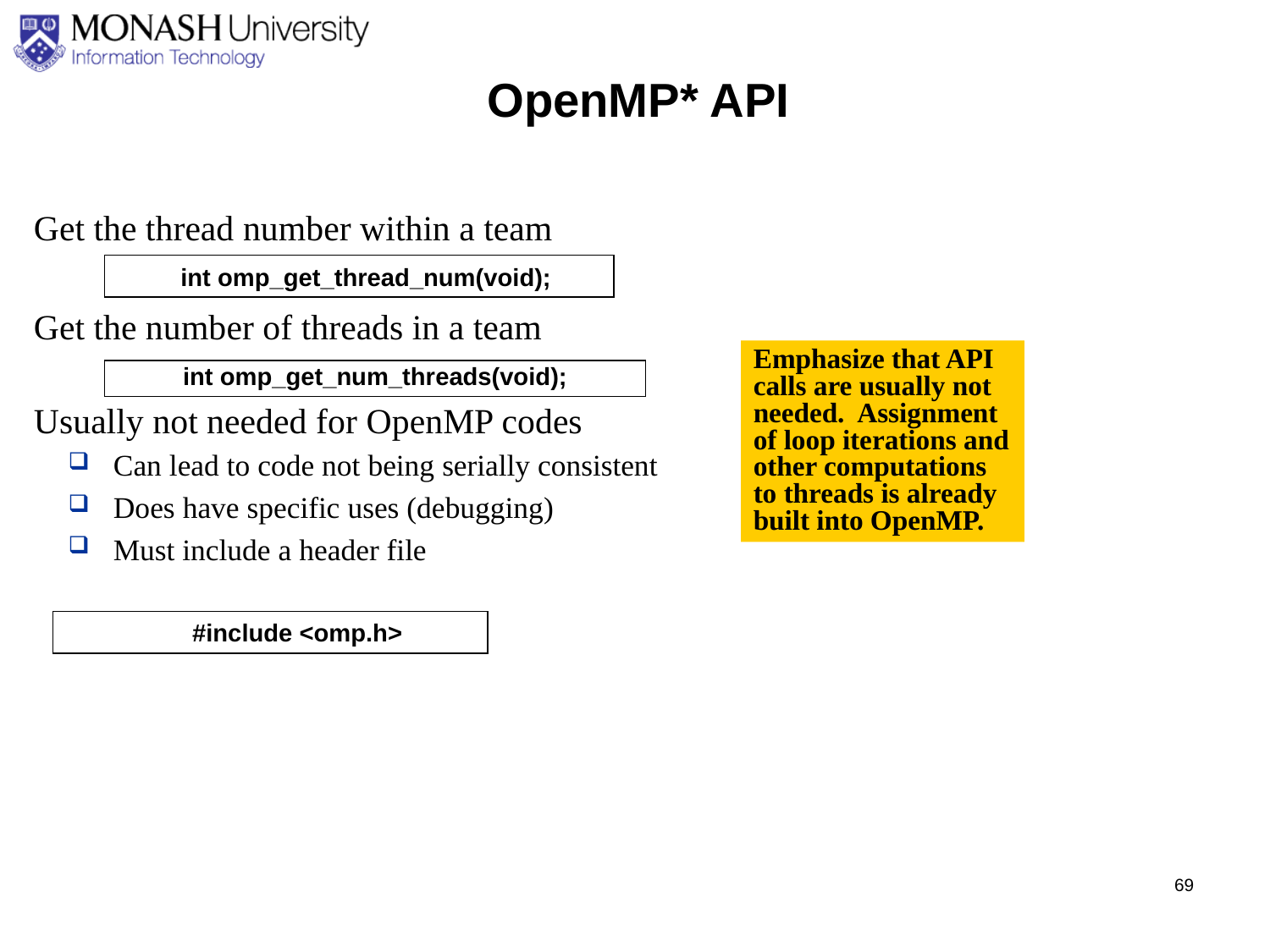

OpenMP* API
Get the thread number within a team

Get the number of threads in a team

Usually not needed for OpenMP codes
Can lead to code not being serially consistent
Does have specific uses (debugging)
Must include a header file
int omp_get_thread_num(void);
Emphasize that API calls are usually not needed.  Assignment of loop iterations and other computations to threads is already built into OpenMP.
int omp_get_num_threads(void);
#include <omp.h>
69